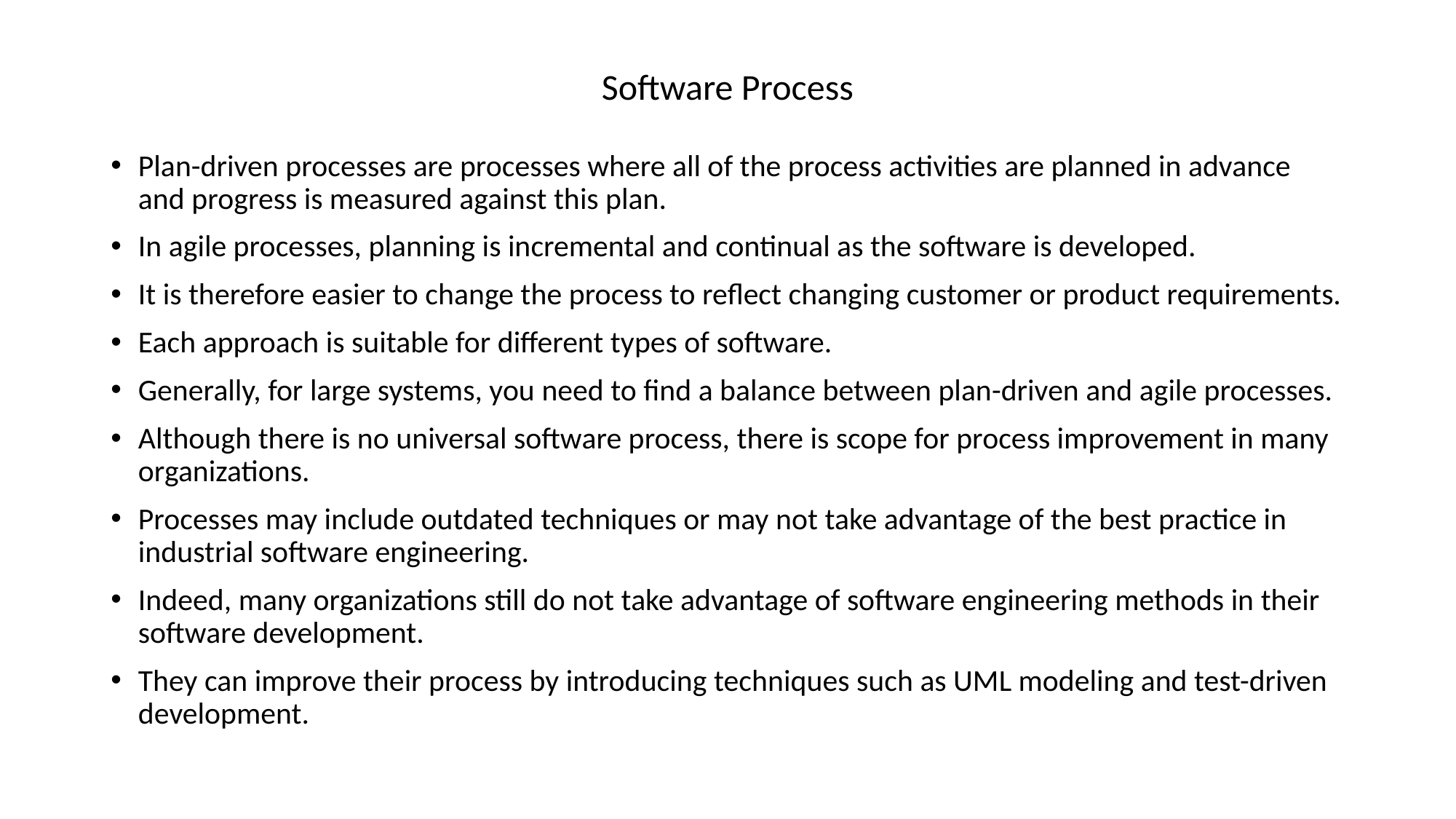

# Software Process
Plan-driven processes are processes where all of the process activities are planned in advance and progress is measured against this plan.
In agile processes, planning is incremental and continual as the software is developed.
It is therefore easier to change the process to reflect changing customer or product requirements.
Each approach is suitable for different types of software.
Generally, for large systems, you need to find a balance between plan-driven and agile processes.
Although there is no universal software process, there is scope for process improvement in many organizations.
Processes may include outdated techniques or may not take advantage of the best practice in industrial software engineering.
Indeed, many organizations still do not take advantage of software engineering methods in their software development.
They can improve their process by introducing techniques such as UML modeling and test-driven development.